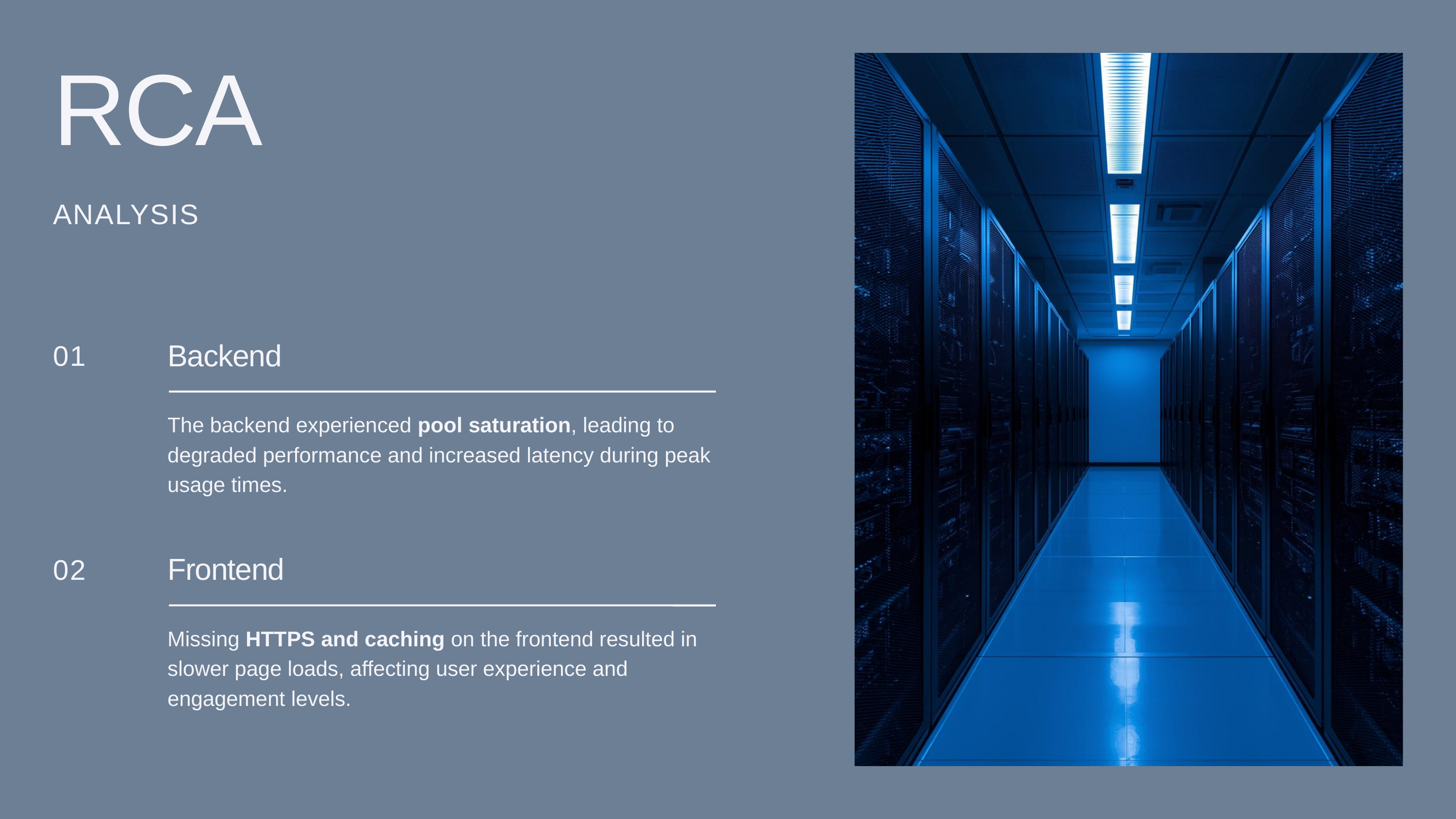

RCA
ANALYSIS

01
Backend

The backend experienced pool saturation, leading to degraded performance and increased latency during peak usage times.
02
Frontend

Missing HTTPS and caching on the frontend resulted in slower page loads, affecting user experience and engagement levels.